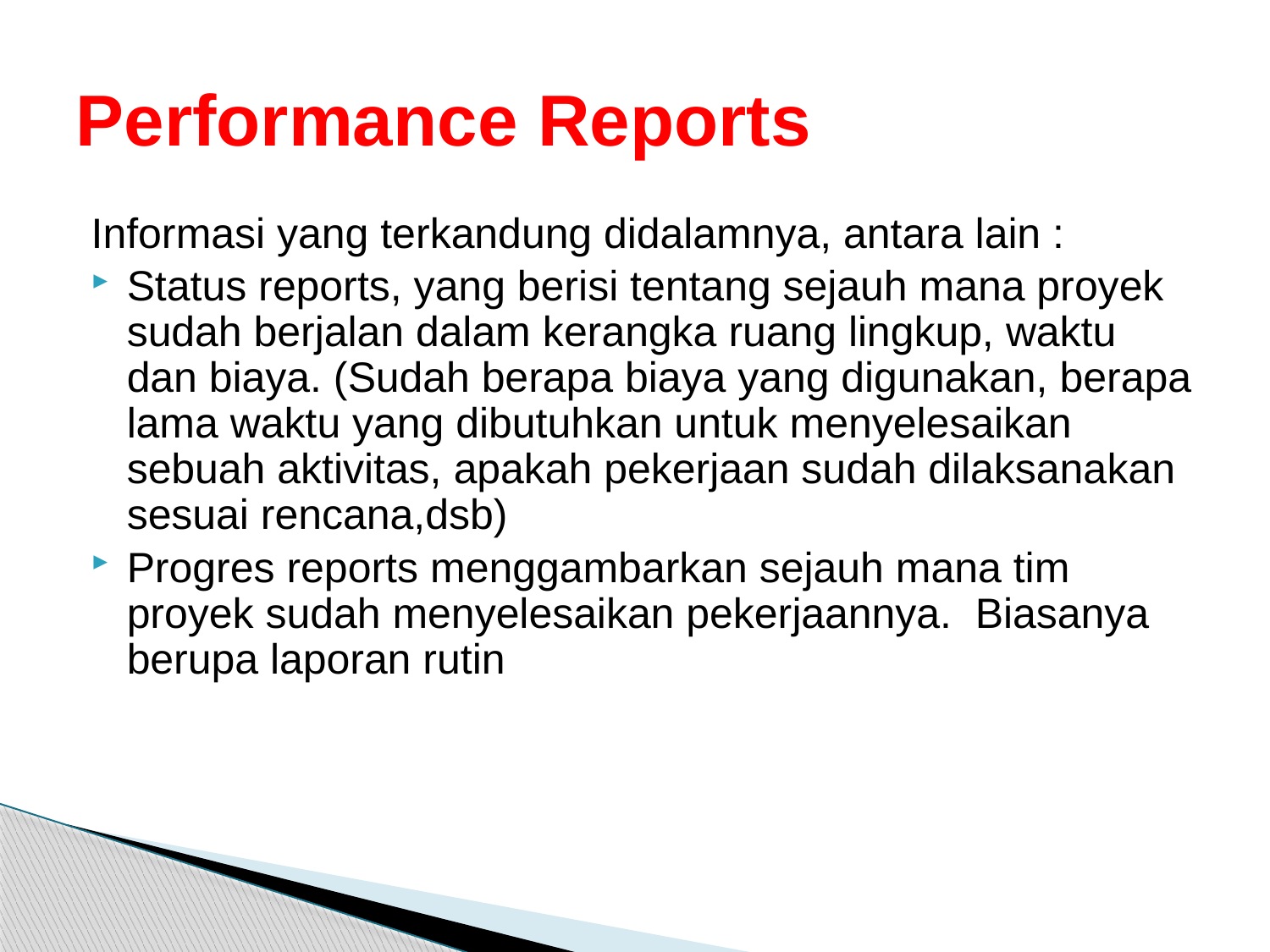

# Performance Reports
Informasi yang terkandung didalamnya, antara lain :
Status reports, yang berisi tentang sejauh mana proyek sudah berjalan dalam kerangka ruang lingkup, waktu dan biaya. (Sudah berapa biaya yang digunakan, berapa lama waktu yang dibutuhkan untuk menyelesaikan sebuah aktivitas, apakah pekerjaan sudah dilaksanakan sesuai rencana,dsb)
Progres reports menggambarkan sejauh mana tim proyek sudah menyelesaikan pekerjaannya.  Biasanya berupa laporan rutin